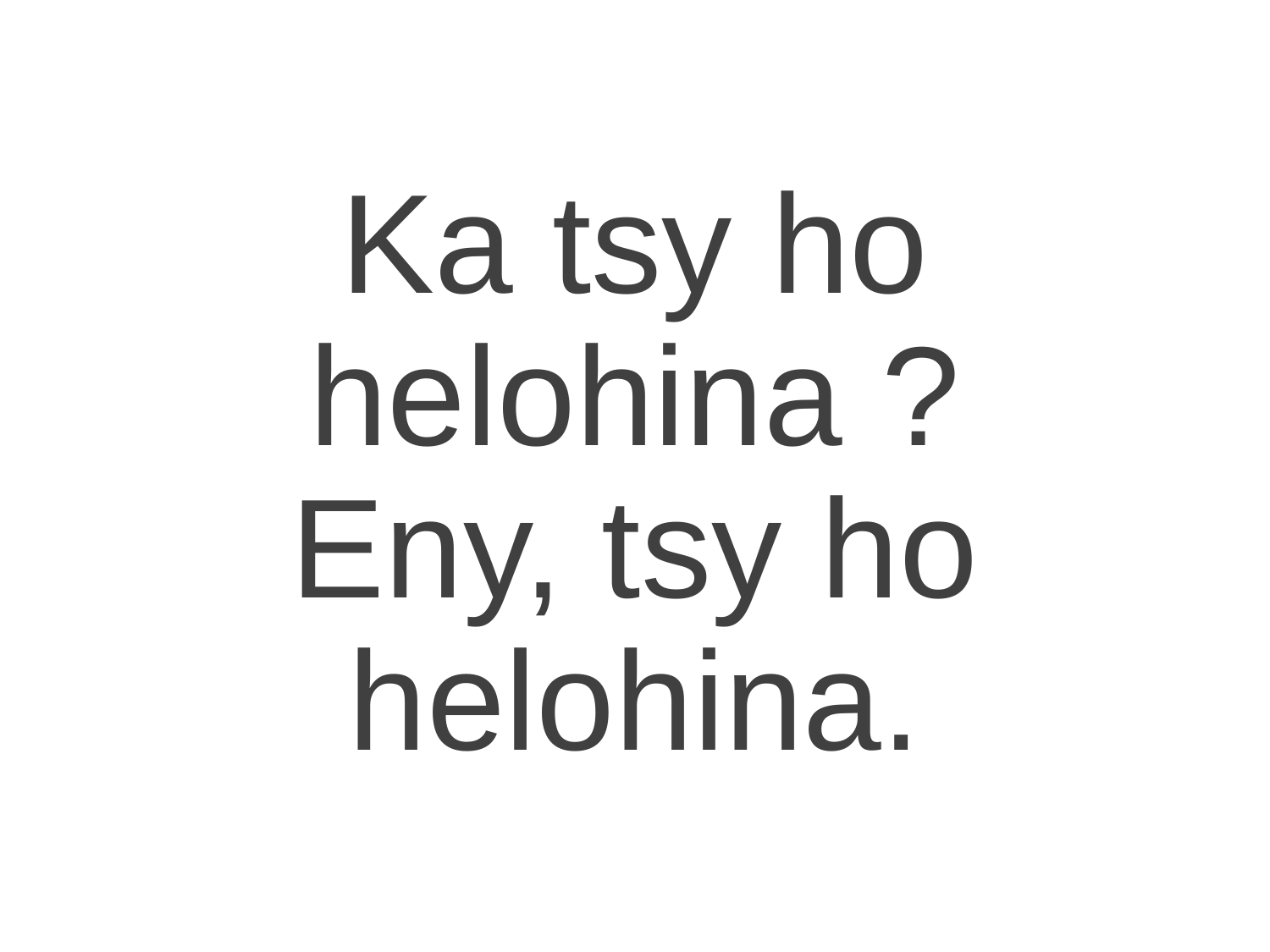

Ka tsy ho helohina ?
Eny, tsy ho helohina.